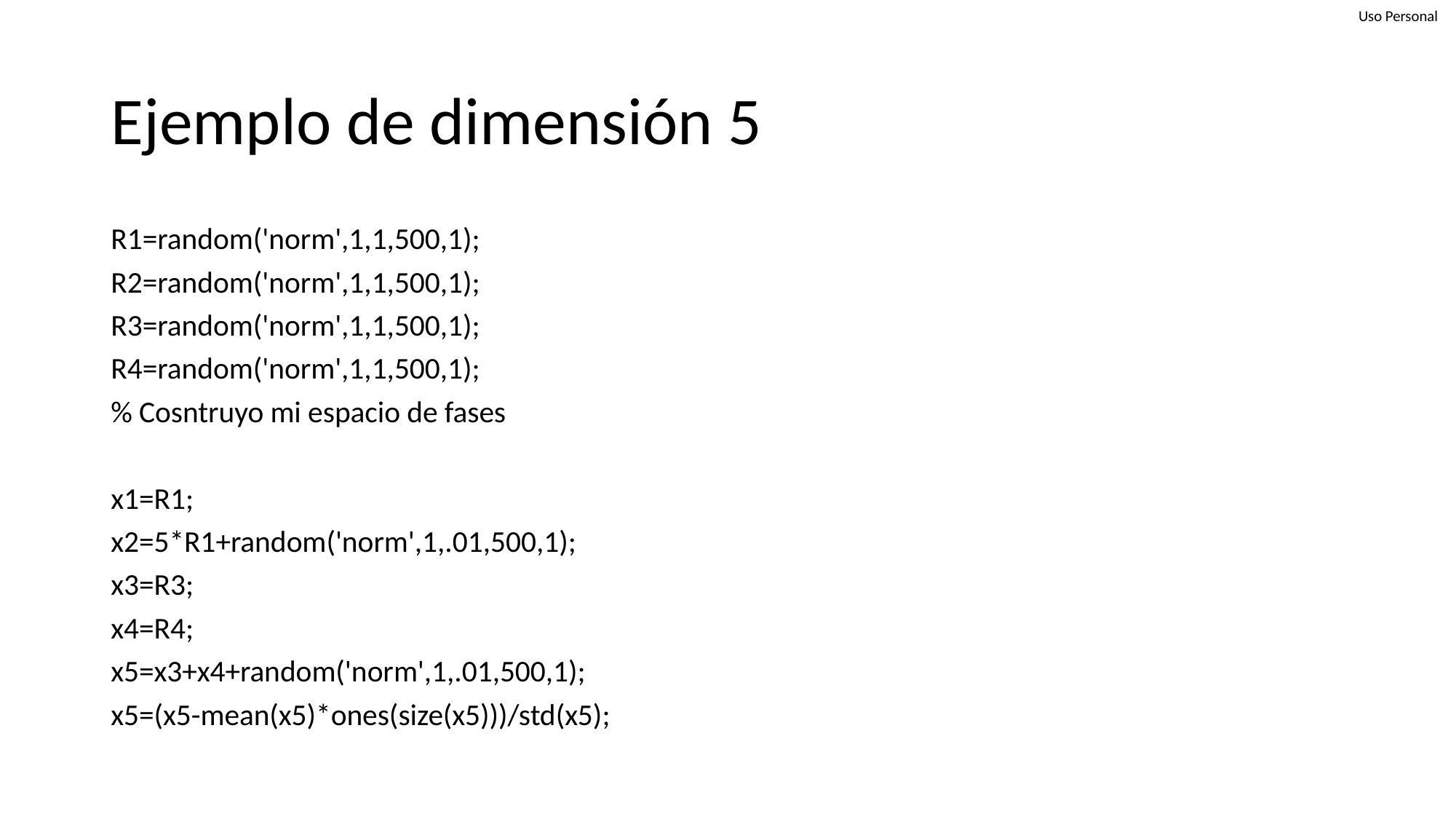

# Ejemplo de dimensión 5
R1=random('norm',1,1,500,1);
R2=random('norm',1,1,500,1);
R3=random('norm',1,1,500,1);
R4=random('norm',1,1,500,1);
% Cosntruyo mi espacio de fases

x1=R1;
x2=5*R1+random('norm',1,.01,500,1);
x3=R3;
x4=R4;
x5=x3+x4+random('norm',1,.01,500,1);
x5=(x5-mean(x5)*ones(size(x5)))/std(x5);